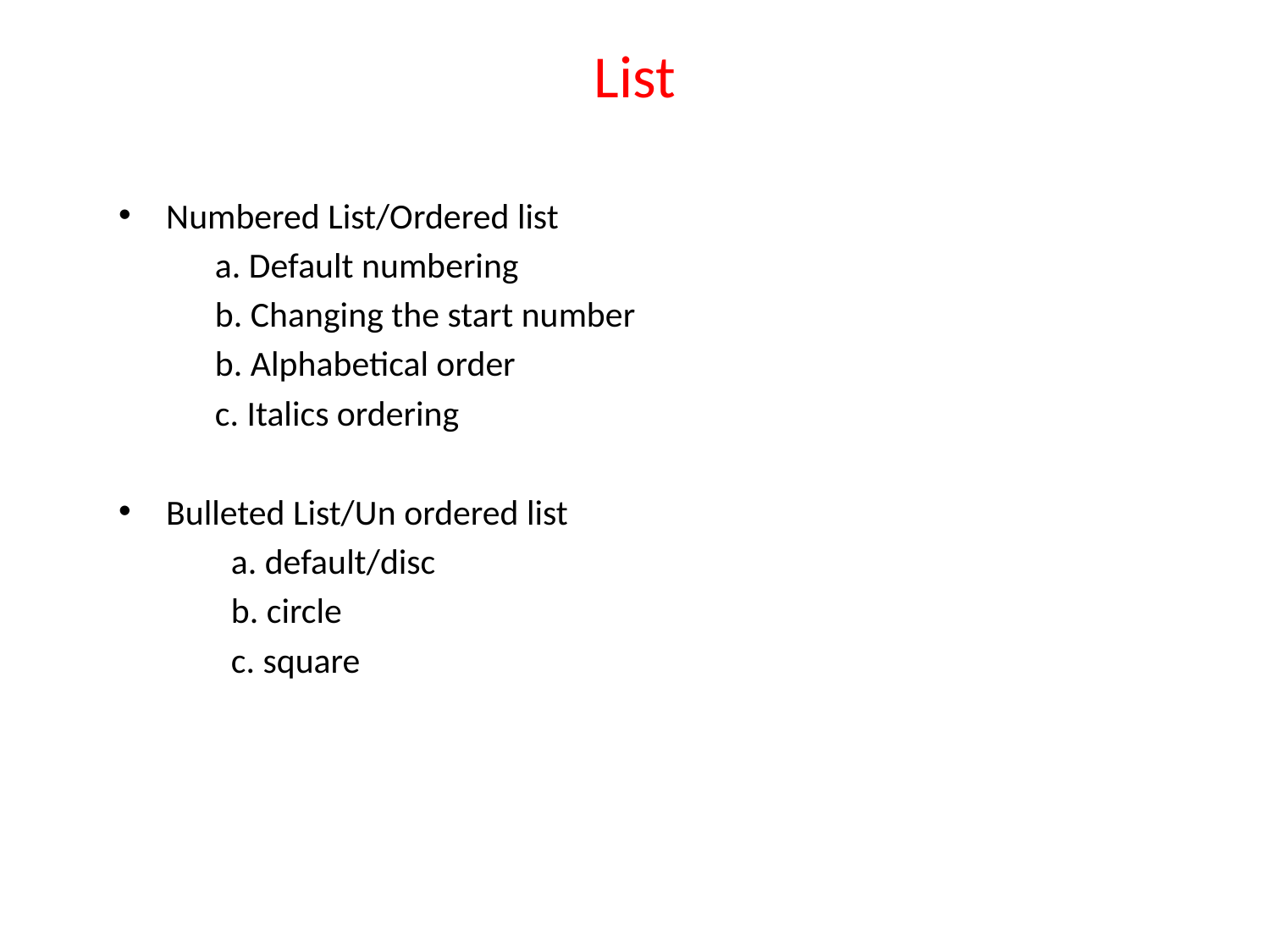

# List

Numbered List/Ordered list
            a. Default numbering
            b. Changing the start number
            b. Alphabetical order
            c. Italics ordering

Bulleted List/Un ordered list
              a. default/disc
              b. circle
              c. square